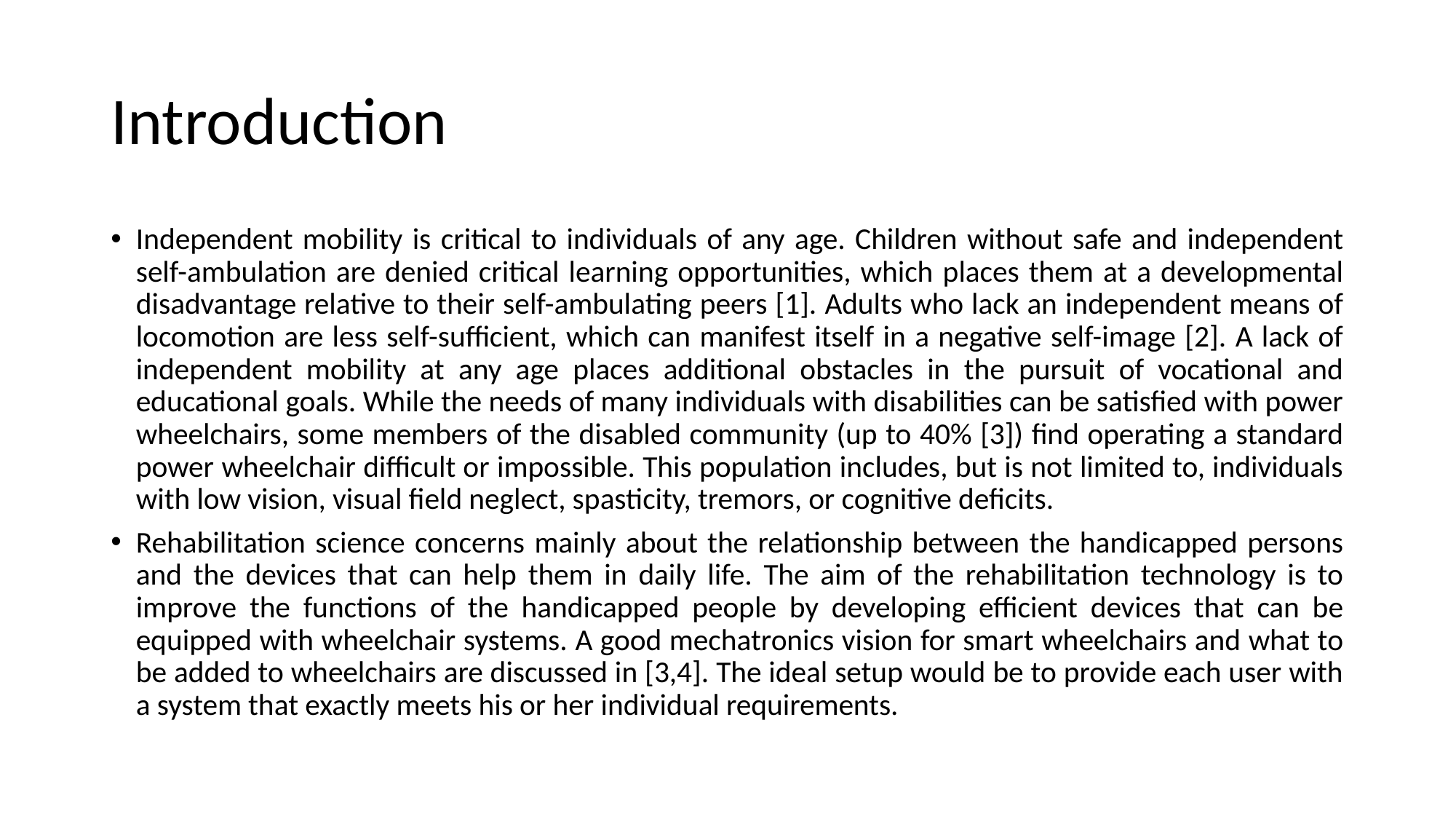

# Introduction
Independent mobility is critical to individuals of any age. Children without safe and independent self-ambulation are denied critical learning opportunities, which places them at a developmental disadvantage relative to their self-ambulating peers [1]. Adults who lack an independent means of locomotion are less self-sufficient, which can manifest itself in a negative self-image [2]. A lack of independent mobility at any age places additional obstacles in the pursuit of vocational and educational goals. While the needs of many individuals with disabilities can be satisfied with power wheelchairs, some members of the disabled community (up to 40% [3]) find operating a standard power wheelchair difficult or impossible. This population includes, but is not limited to, individuals with low vision, visual field neglect, spasticity, tremors, or cognitive deficits.
Rehabilitation science concerns mainly about the relationship between the handicapped persons and the devices that can help them in daily life. The aim of the rehabilitation technology is to improve the functions of the handicapped people by developing efficient devices that can be equipped with wheelchair systems. A good mechatronics vision for smart wheelchairs and what to be added to wheelchairs are discussed in [3,4]. The ideal setup would be to provide each user with a system that exactly meets his or her individual requirements.